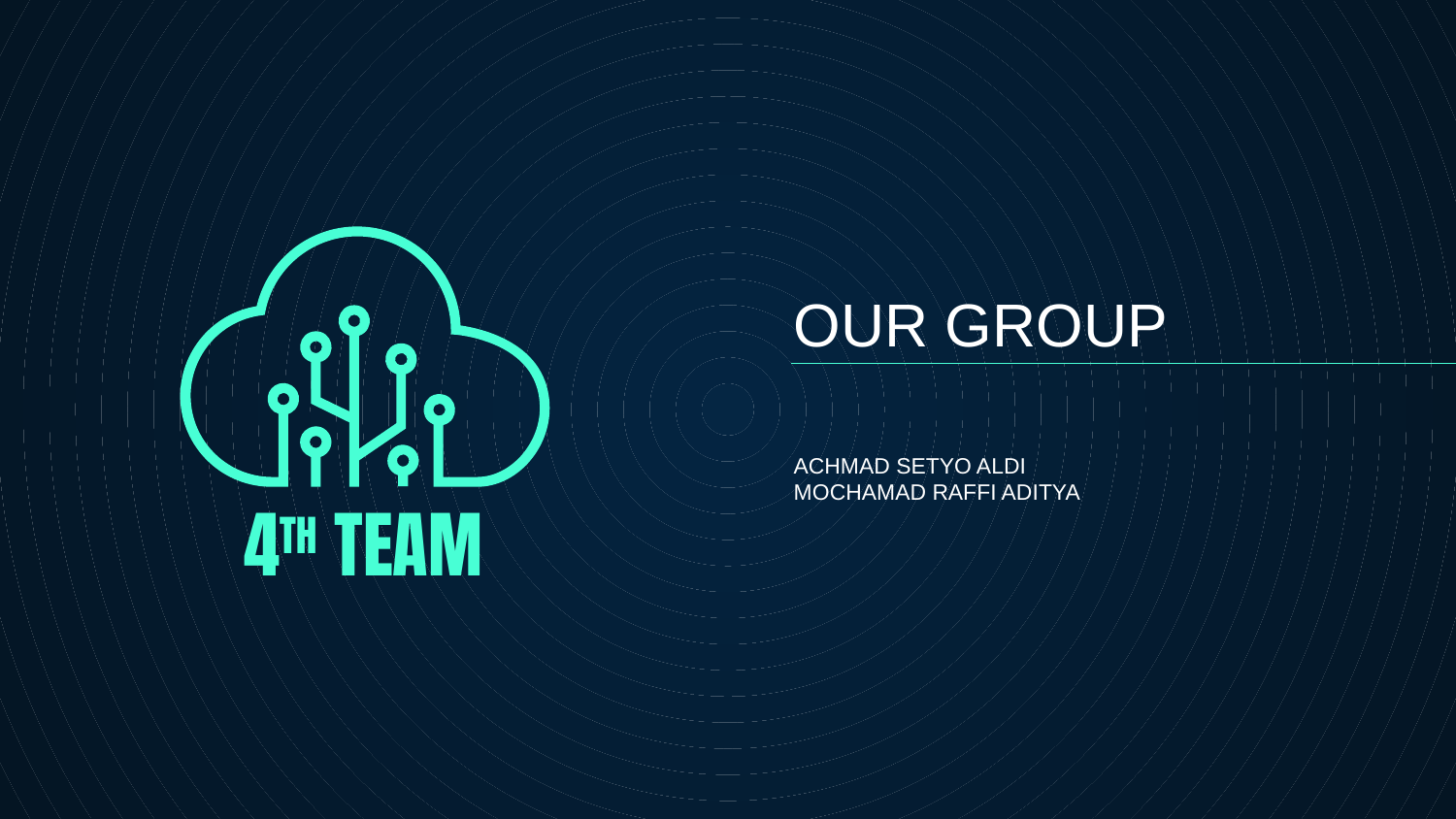

# OUR GROUP
ACHMAD SETYO ALDI
MOCHAMAD RAFFI ADITYA

4TH TEAM